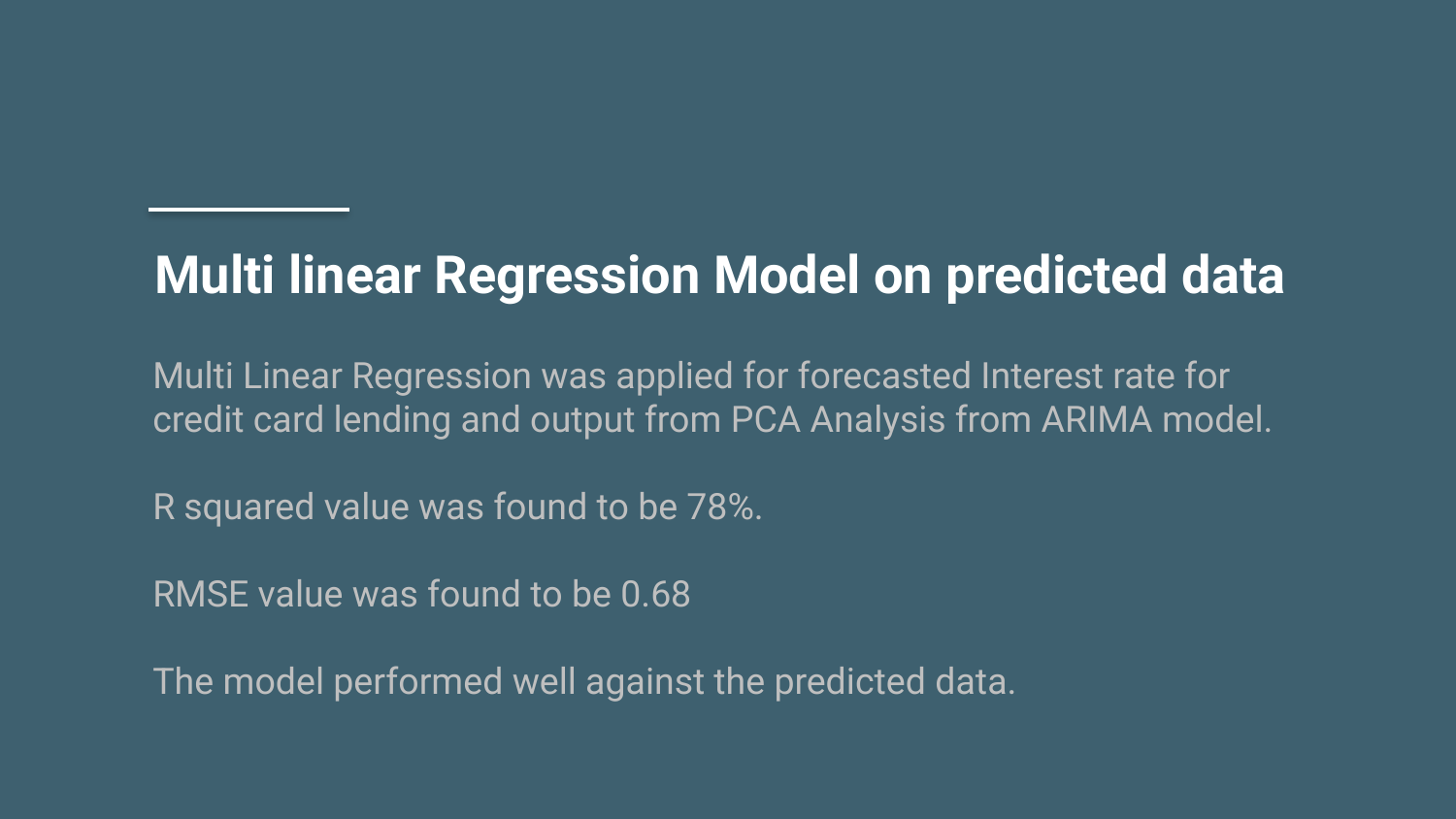

Multi linear Regression Model on predicted data
# Multi Linear Regression was applied for forecasted Interest rate for credit card lending and output from PCA Analysis from ARIMA model. R squared value was found to be 78%. RMSE value was found to be 0.68 The model performed well against the predicted data.